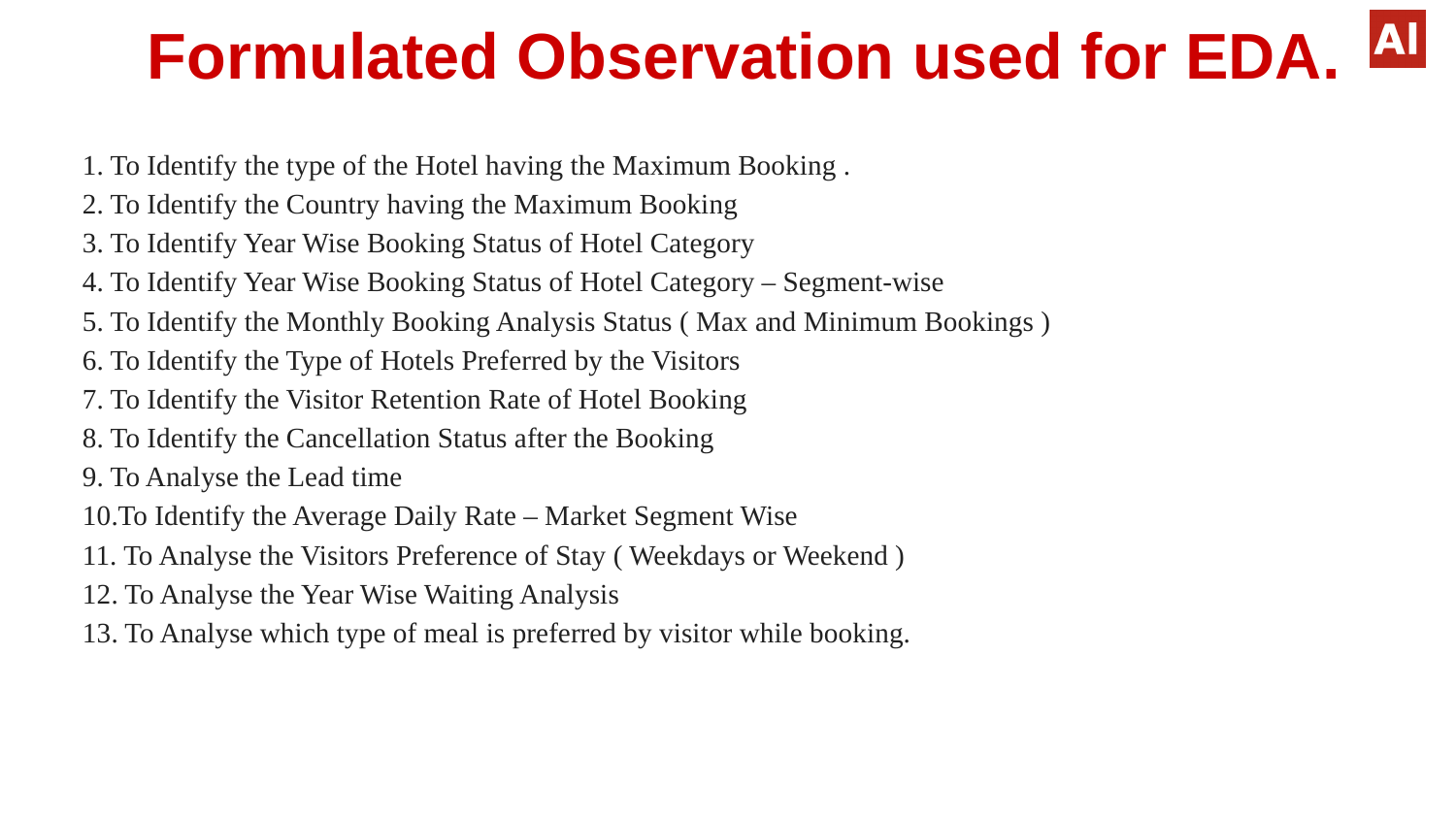

# Formulated Observation used for EDA.
1. To Identify the type of the Hotel having the Maximum Booking .
2. To Identify the Country having the Maximum Booking
3. To Identify Year Wise Booking Status of Hotel Category
4. To Identify Year Wise Booking Status of Hotel Category – Segment-wise
5. To Identify the Monthly Booking Analysis Status ( Max and Minimum Bookings )
6. To Identify the Type of Hotels Preferred by the Visitors
7. To Identify the Visitor Retention Rate of Hotel Booking
8. To Identify the Cancellation Status after the Booking
9. To Analyse the Lead time
10.To Identify the Average Daily Rate – Market Segment Wise
11. To Analyse the Visitors Preference of Stay ( Weekdays or Weekend )
12. To Analyse the Year Wise Waiting Analysis
13. To Analyse which type of meal is preferred by visitor while booking.